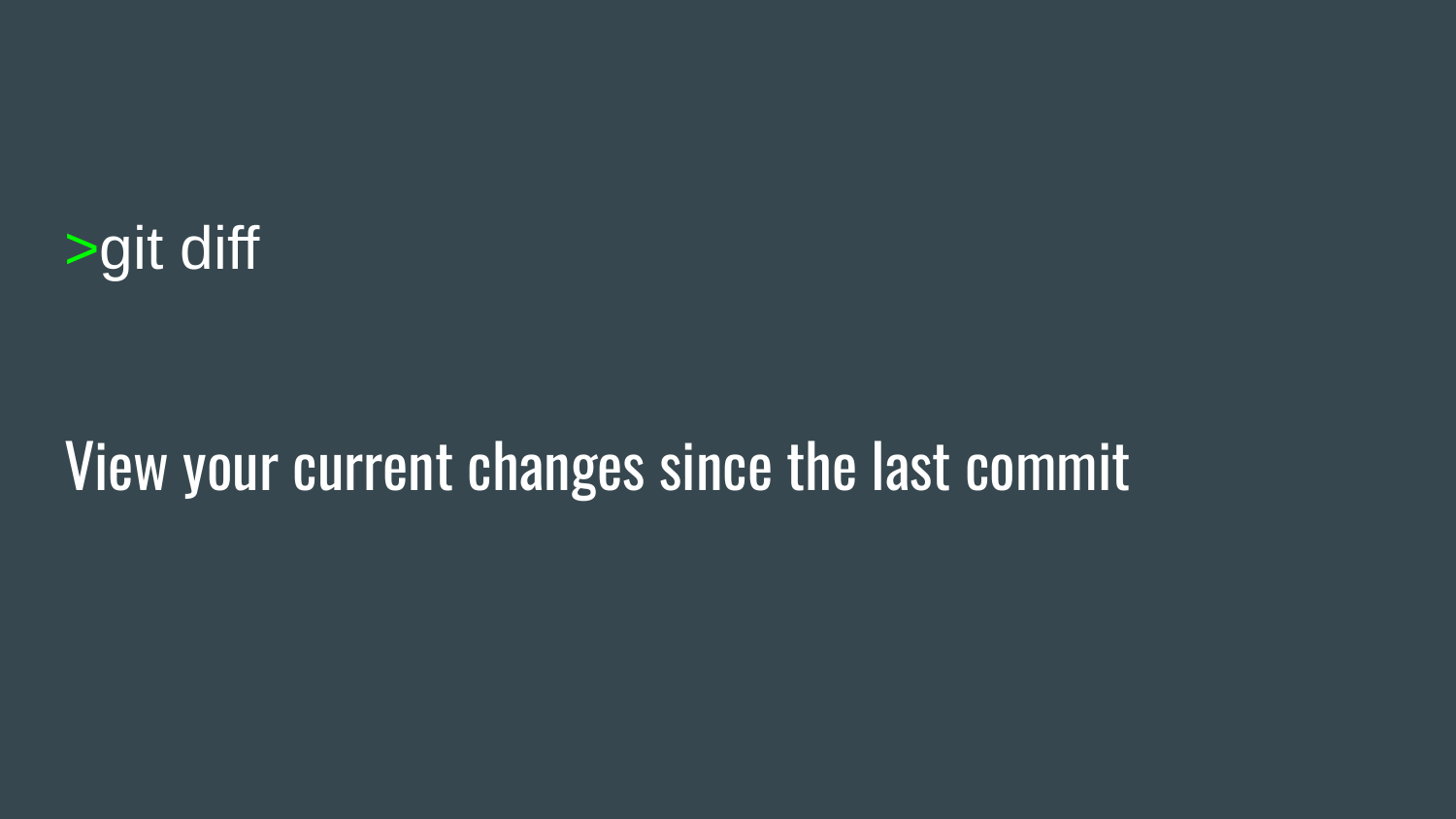

#
>git diff

View your current changes since the last commit